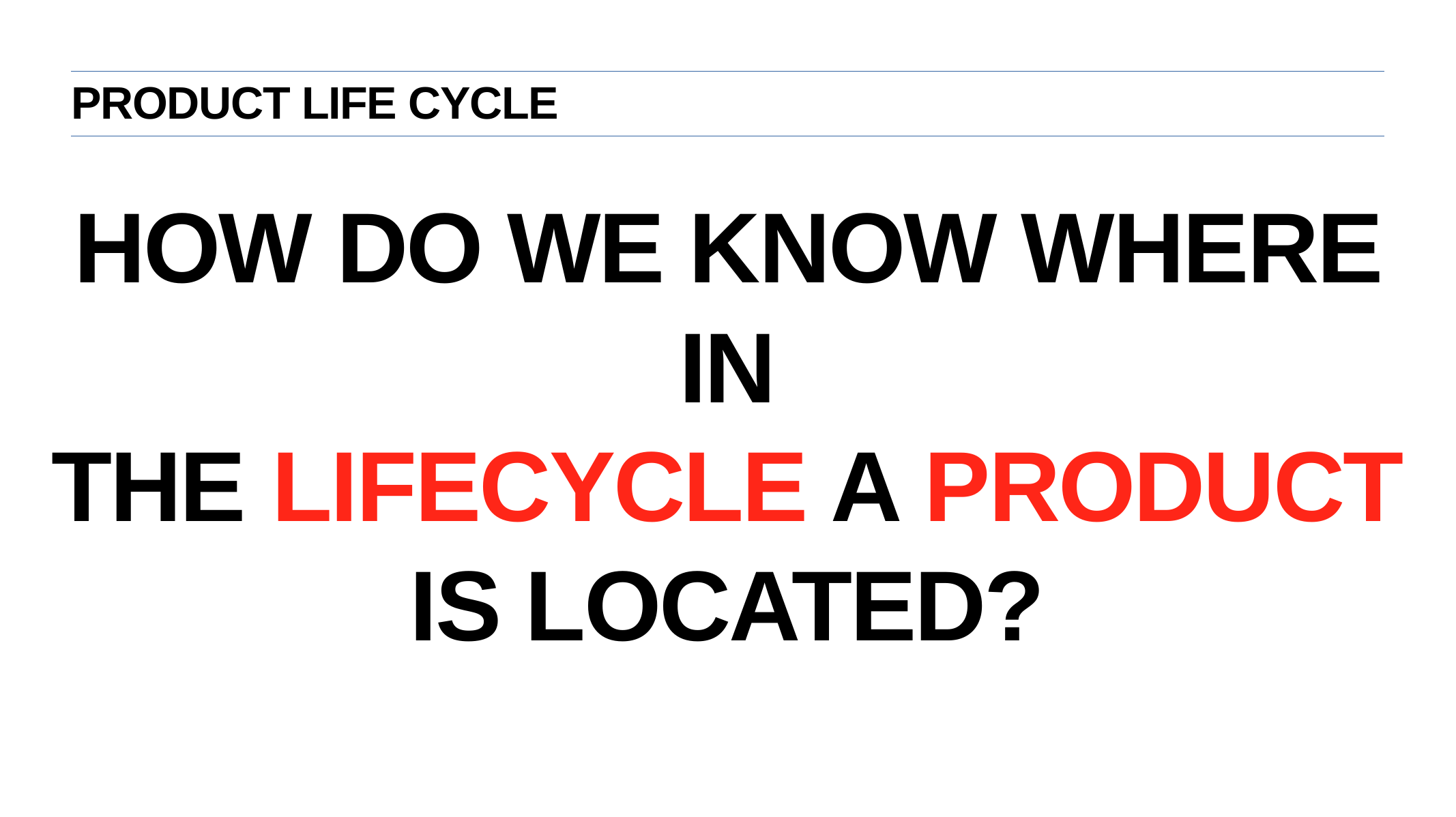

product life cycle
# How do we know where in the Lifecycle a product is located?